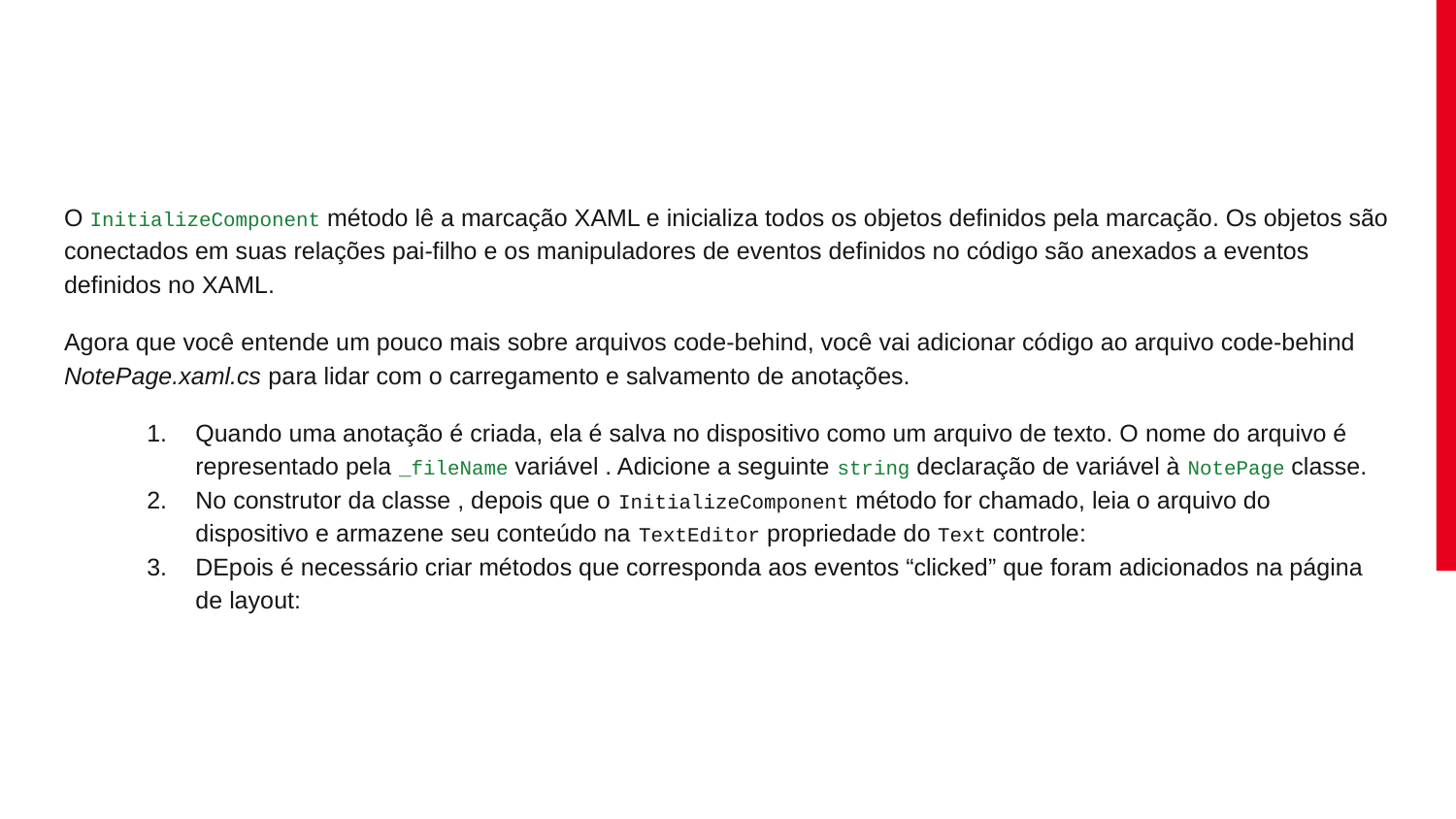

#
O InitializeComponent método lê a marcação XAML e inicializa todos os objetos definidos pela marcação. Os objetos são conectados em suas relações pai-filho e os manipuladores de eventos definidos no código são anexados a eventos definidos no XAML.
Agora que você entende um pouco mais sobre arquivos code-behind, você vai adicionar código ao arquivo code-behind NotePage.xaml.cs para lidar com o carregamento e salvamento de anotações.
Quando uma anotação é criada, ela é salva no dispositivo como um arquivo de texto. O nome do arquivo é representado pela _fileName variável . Adicione a seguinte string declaração de variável à NotePage classe.
No construtor da classe , depois que o InitializeComponent método for chamado, leia o arquivo do dispositivo e armazene seu conteúdo na TextEditor propriedade do Text controle:
DEpois é necessário criar métodos que corresponda aos eventos “clicked” que foram adicionados na página de layout: